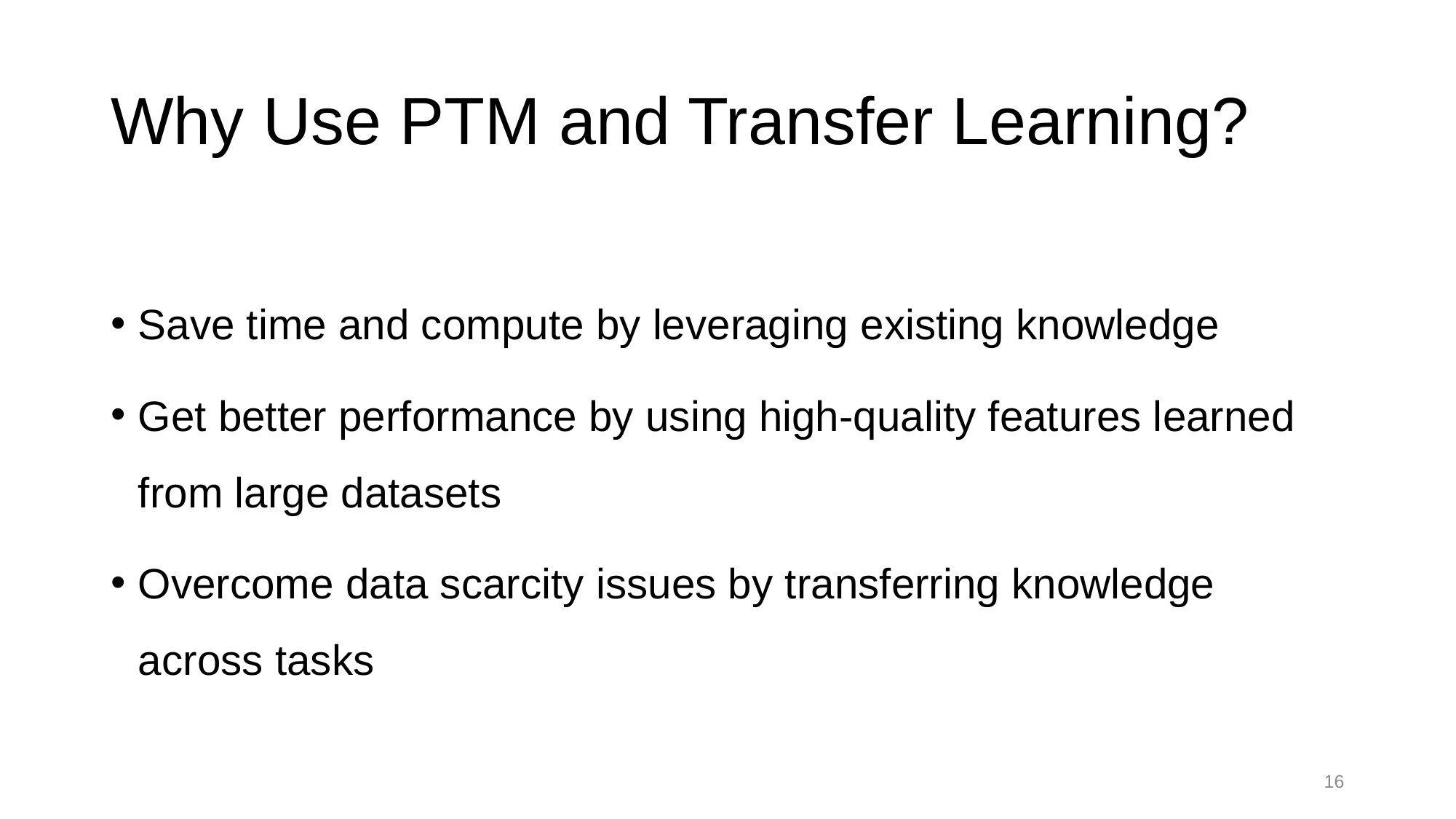

# Why Use PTM and Transfer Learning?
Save time and compute by leveraging existing knowledge
Get better performance by using high-quality features learned from large datasets
Overcome data scarcity issues by transferring knowledge across tasks
16